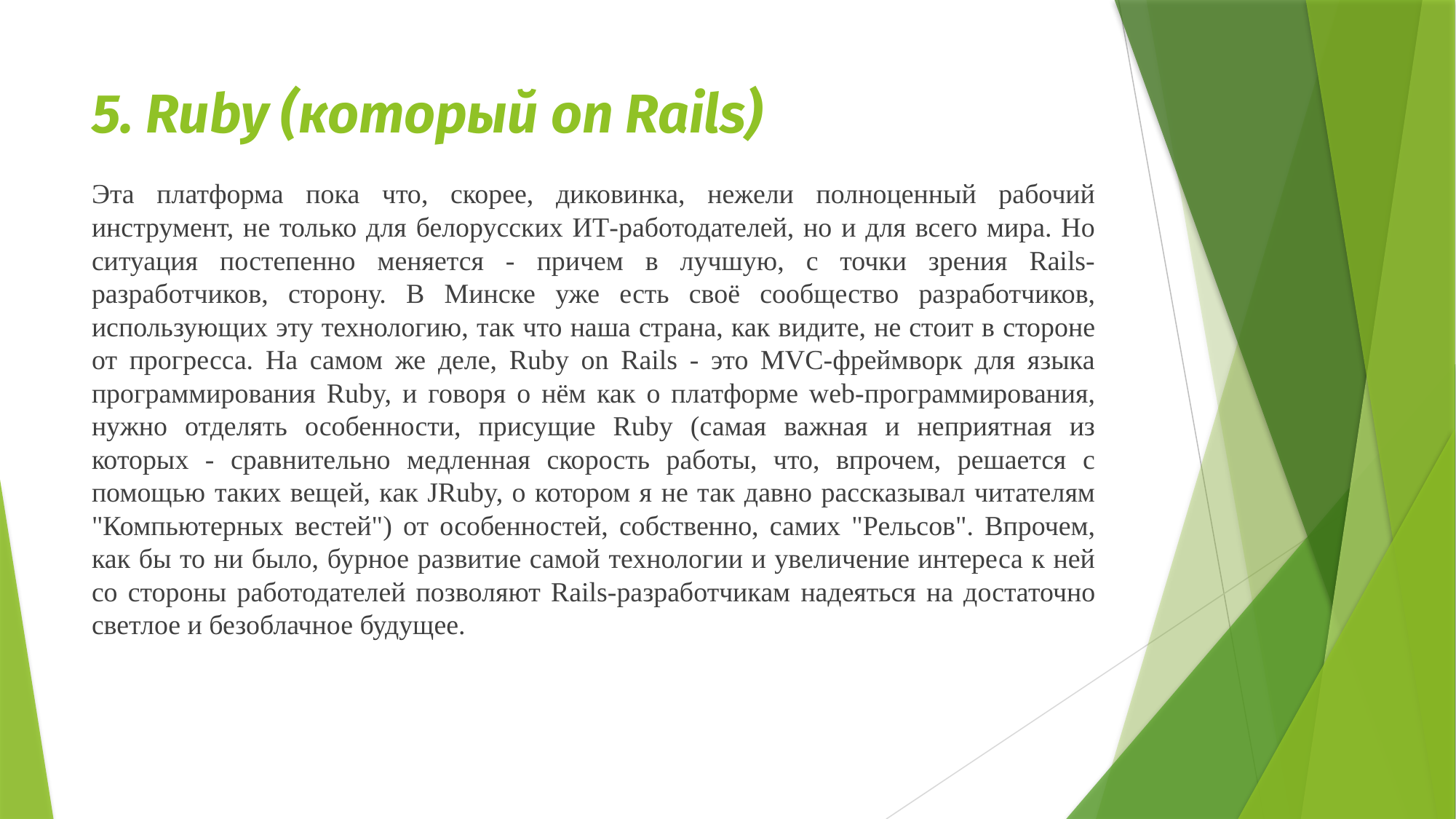

# 5. Ruby (который on Rails)
Эта платформа пока что, скорее, диковинка, нежели полноценный рабочий инструмент, не только для белорусских ИТ-работодателей, но и для всего мира. Но ситуация постепенно меняется - причем в лучшую, с точки зрения Rails-разработчиков, сторону. В Минске уже есть своё сообщество разработчиков, использующих эту технологию, так что наша страна, как видите, не стоит в стороне от прогресса. На самом же деле, Ruby on Rails - это MVC-фреймворк для языка программирования Ruby, и говоря о нём как о платформе web-программирования, нужно отделять особенности, присущие Ruby (самая важная и неприятная из которых - сравнительно медленная скорость работы, что, впрочем, решается с помощью таких вещей, как JRuby, о котором я не так давно рассказывал читателям "Компьютерных вестей") от особенностей, собственно, самих "Рельсов". Впрочем, как бы то ни было, бурное развитие самой технологии и увеличение интереса к ней со стороны работодателей позволяют Rails-разработчикам надеяться на достаточно светлое и безоблачное будущее.